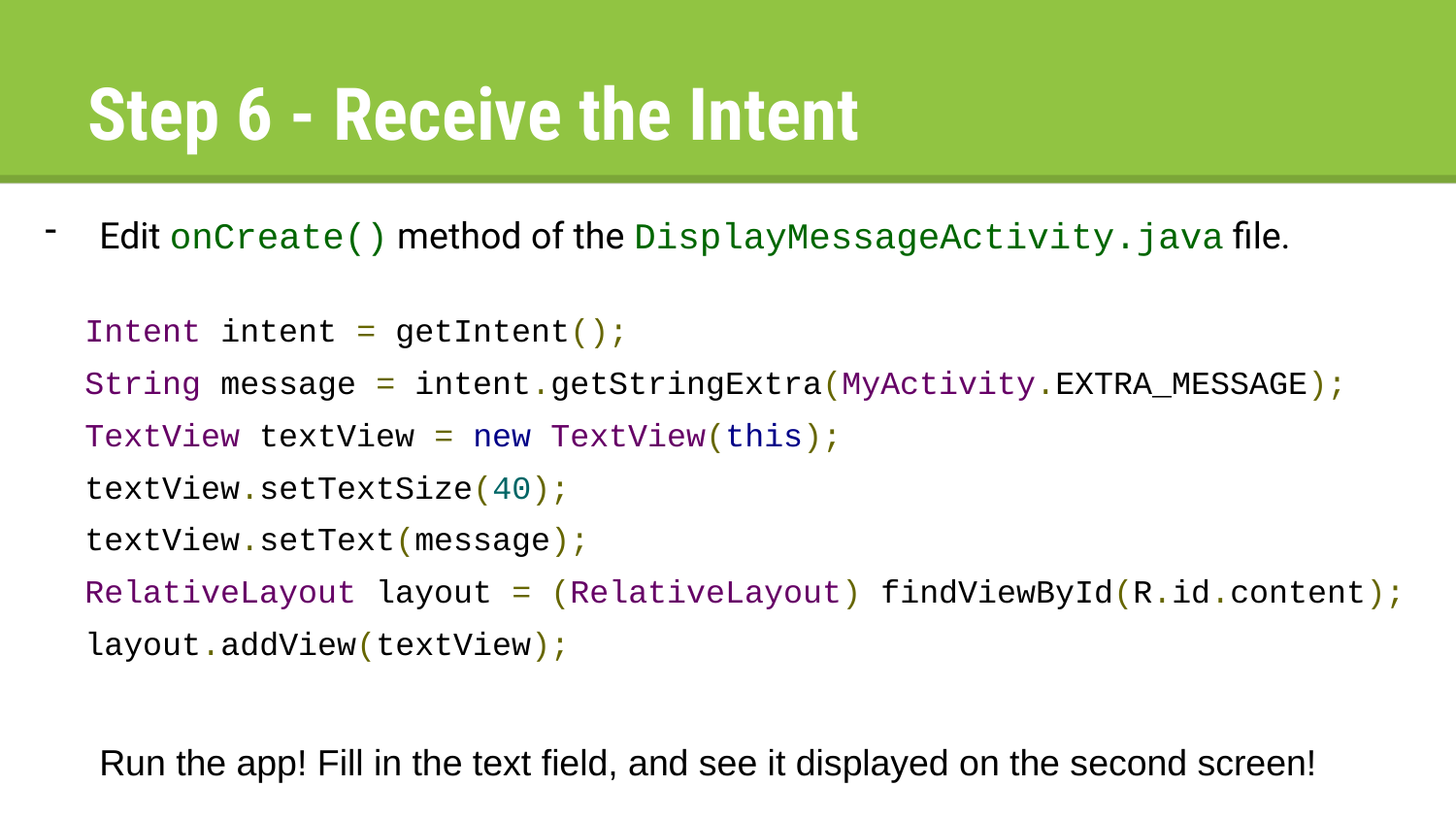

# Step 6 - Receive the Intent
Edit onCreate() method of the DisplayMessageActivity.java file.
   Intent intent = getIntent();
   String message = intent.getStringExtra(MyActivity.EXTRA_MESSAGE);
   TextView textView = new TextView(this);
   textView.setTextSize(40);
   textView.setText(message);
   RelativeLayout layout = (RelativeLayout) findViewById(R.id.content);
   layout.addView(textView);

Run the app! Fill in the text field, and see it displayed on the second screen!